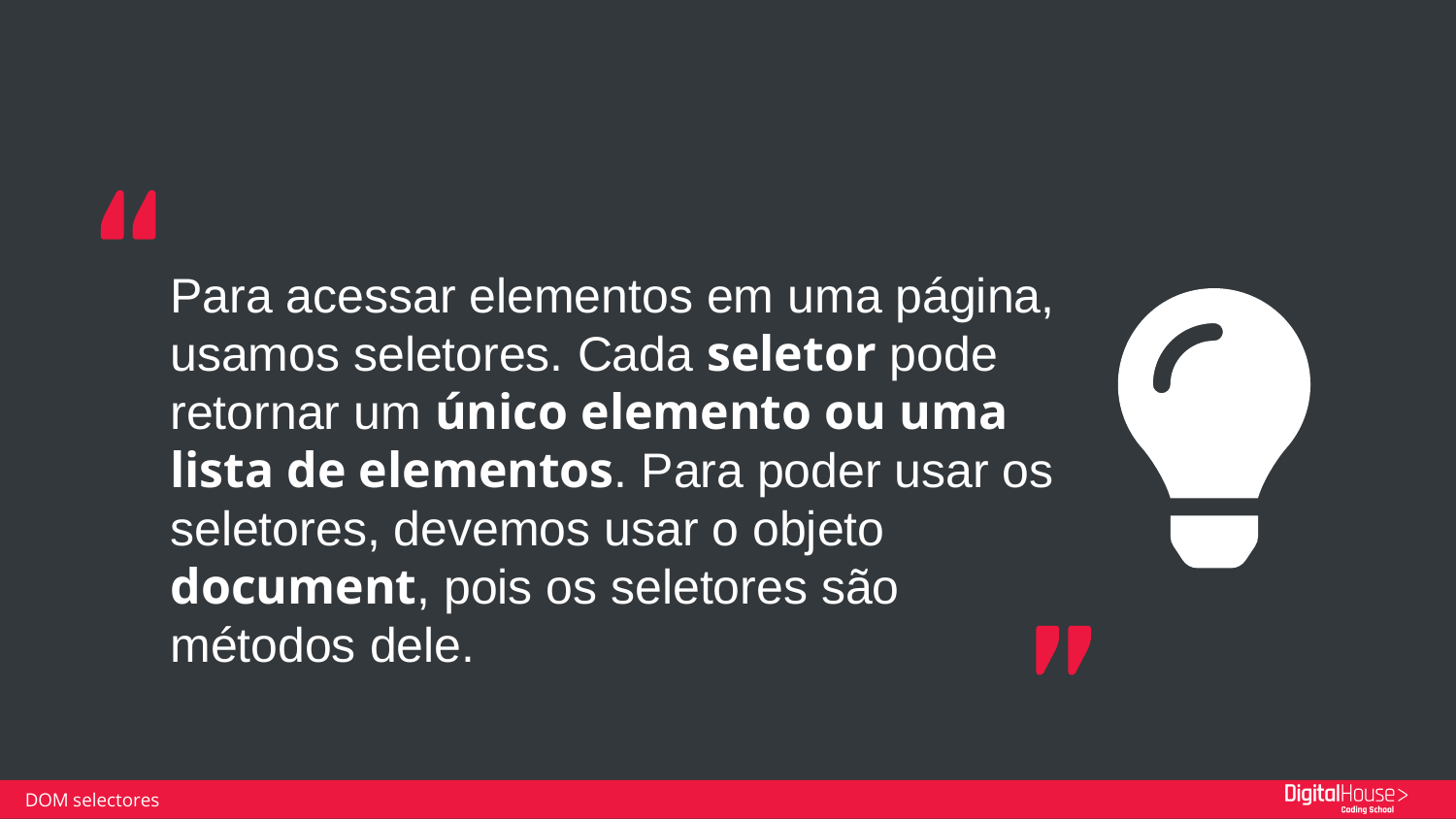

Para acessar elementos em uma página, usamos seletores. Cada seletor pode retornar um único elemento ou uma lista de elementos. Para poder usar os seletores, devemos usar o objeto document, pois os seletores são métodos dele.